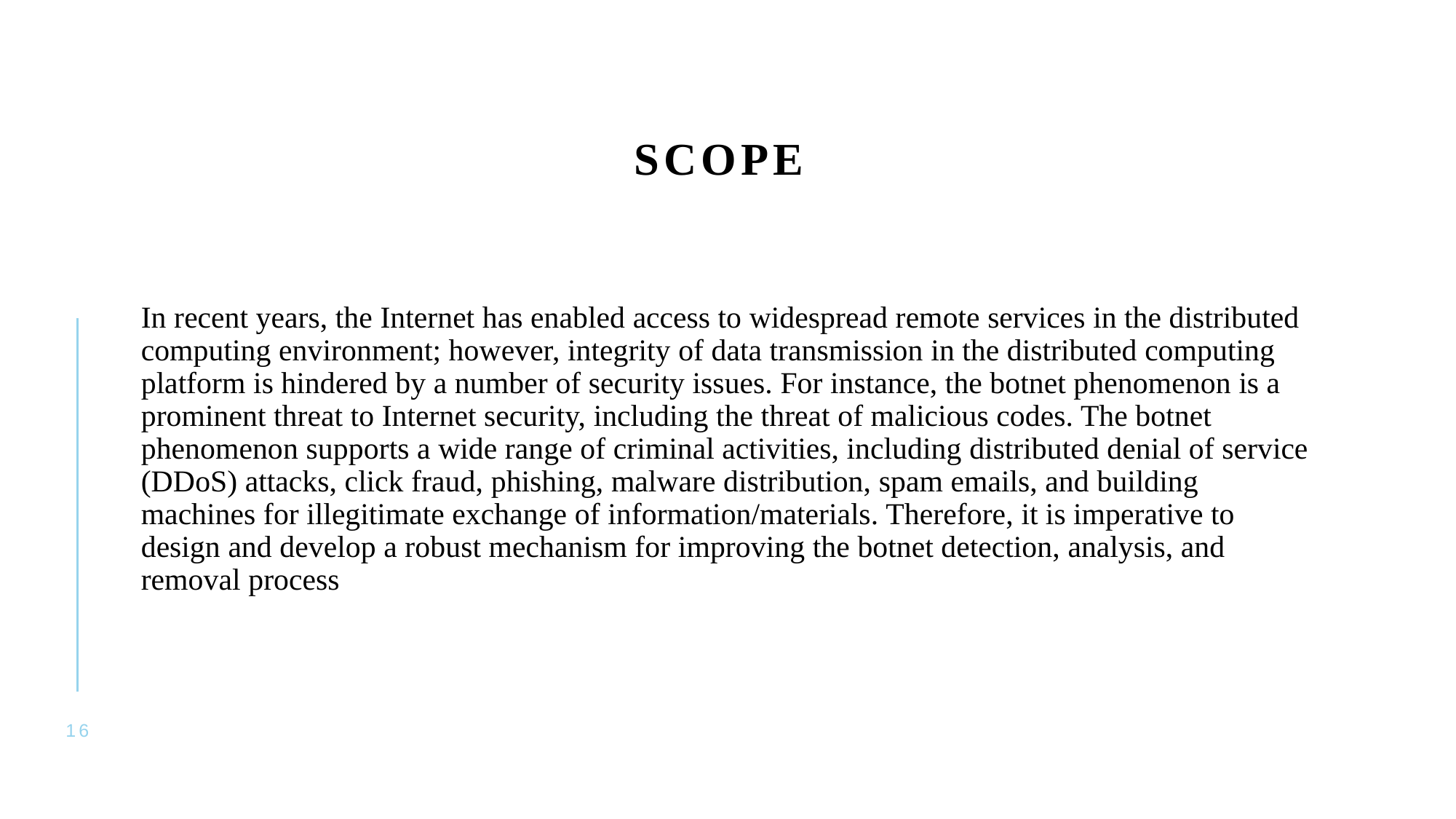

# Scope
In recent years, the Internet has enabled access to widespread remote services in the distributed computing environment; however, integrity of data transmission in the distributed computing platform is hindered by a number of security issues. For instance, the botnet phenomenon is a prominent threat to Internet security, including the threat of malicious codes. The botnet phenomenon supports a wide range of criminal activities, including distributed denial of service (DDoS) attacks, click fraud, phishing, malware distribution, spam emails, and building machines for illegitimate exchange of information/materials. Therefore, it is imperative to design and develop a robust mechanism for improving the botnet detection, analysis, and removal process
16